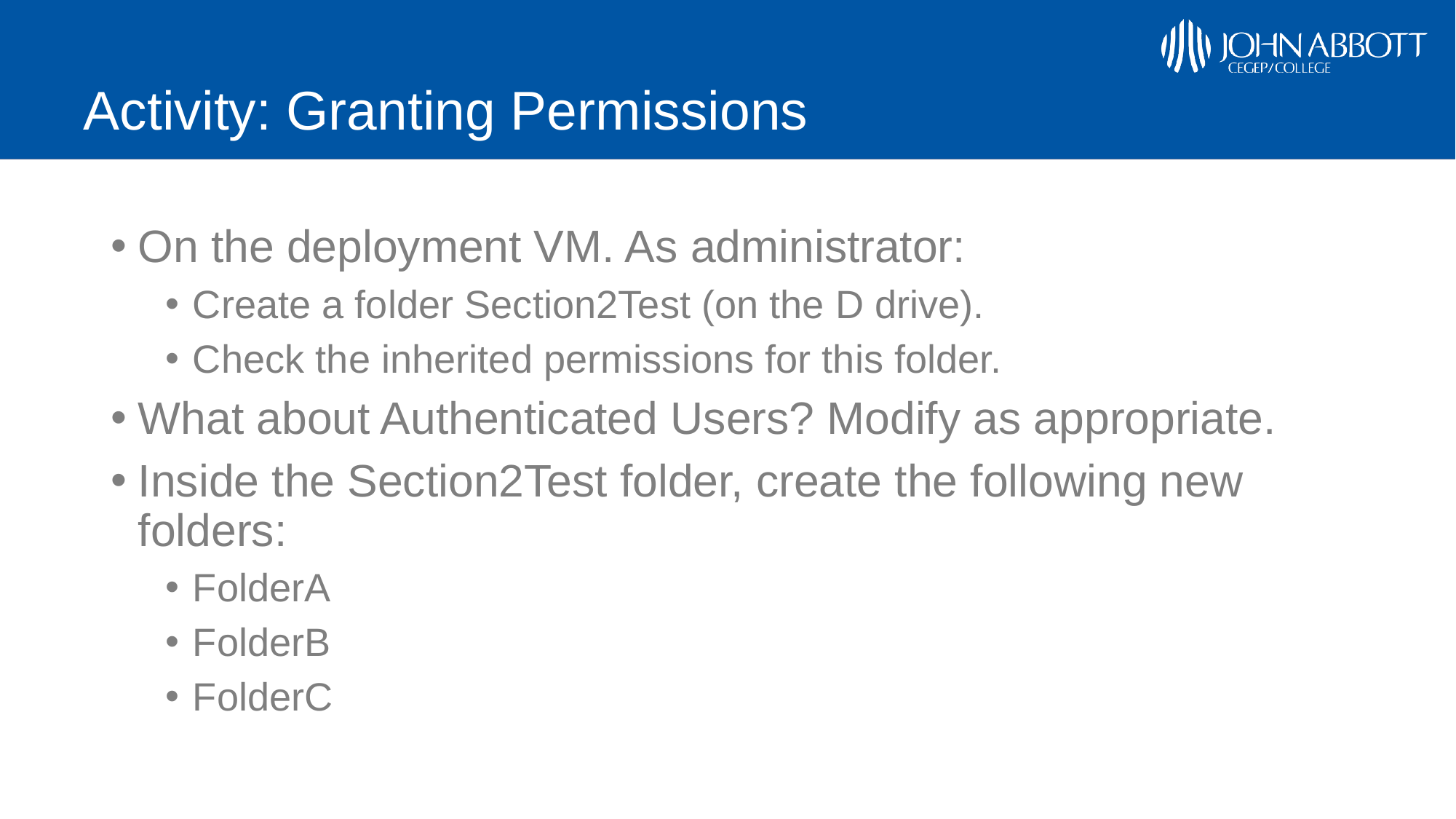

# Activity: Granting Permissions
On the deployment VM. As administrator:
Create a folder Section2Test (on the D drive).
Check the inherited permissions for this folder.
What about Authenticated Users? Modify as appropriate.
Inside the Section2Test folder, create the following new folders:
FolderA
FolderB
FolderC